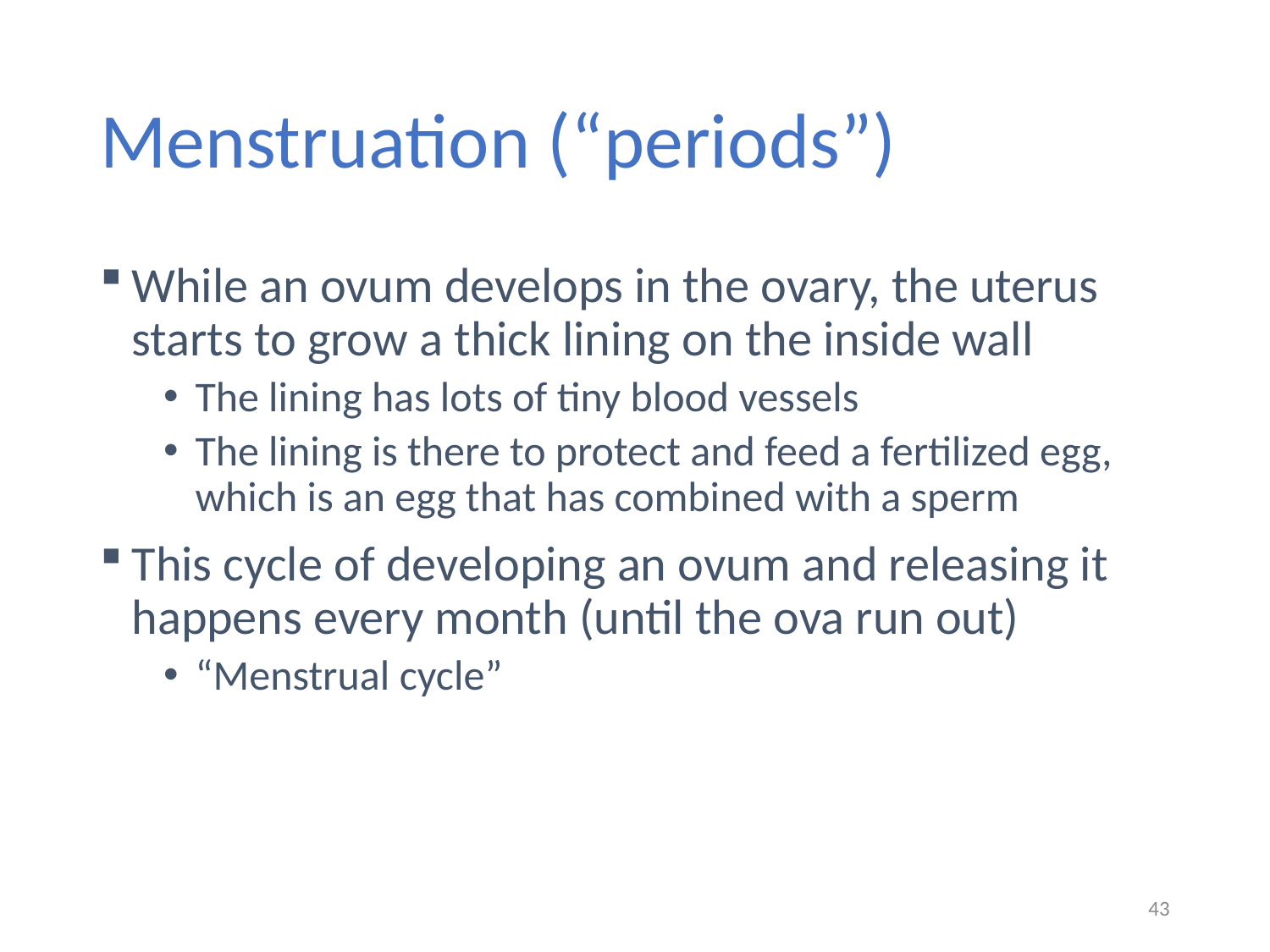

# Menstruation (“periods”)
While an ovum develops in the ovary, the uterus starts to grow a thick lining on the inside wall
The lining has lots of tiny blood vessels
The lining is there to protect and feed a fertilized egg, which is an egg that has combined with a sperm
This cycle of developing an ovum and releasing it happens every month (until the ova run out)
“Menstrual cycle”
43